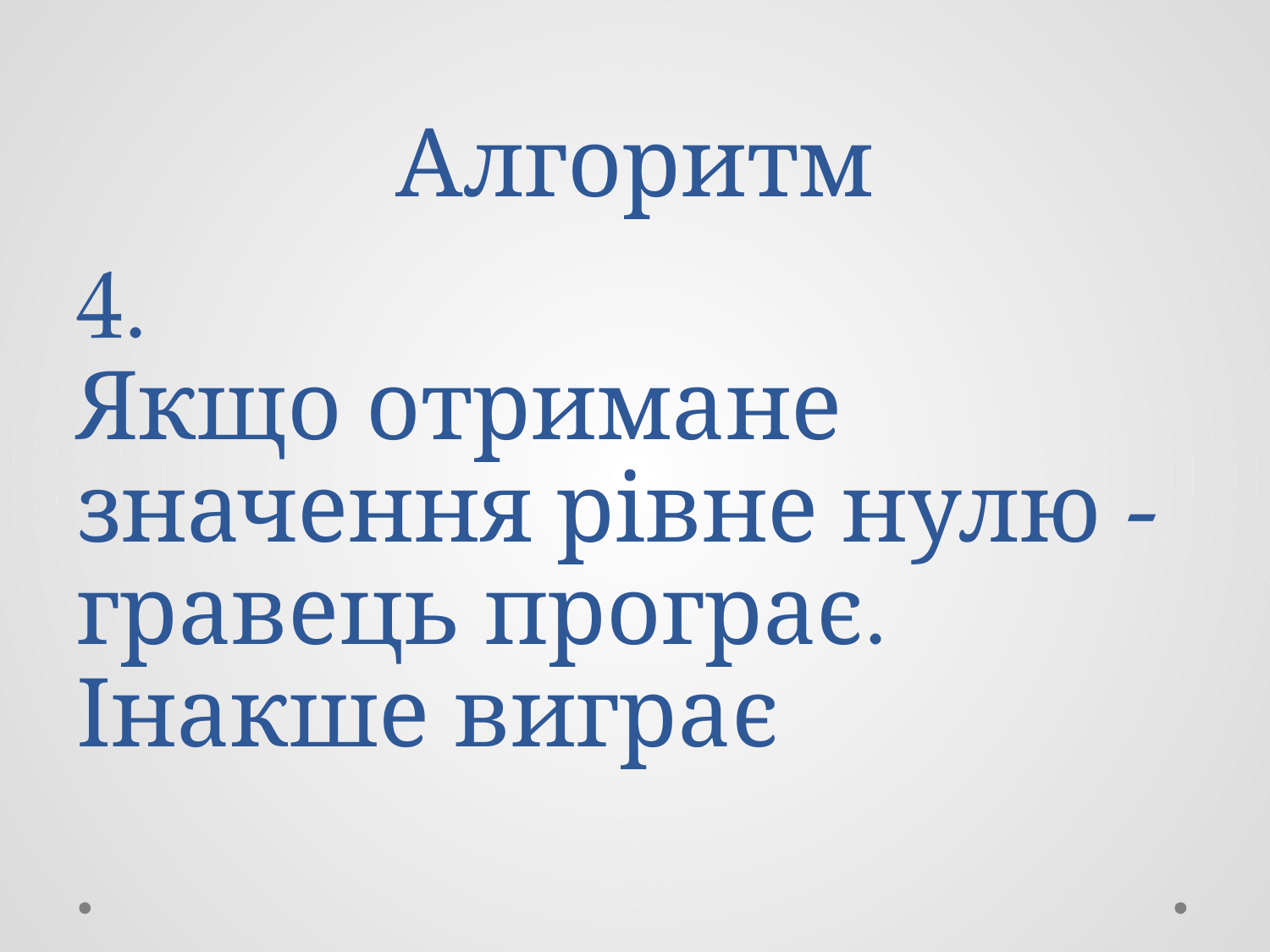

# Алгоритм

4.
Якщо отримане значення рівне нулю - гравець програє. Інакше виграє